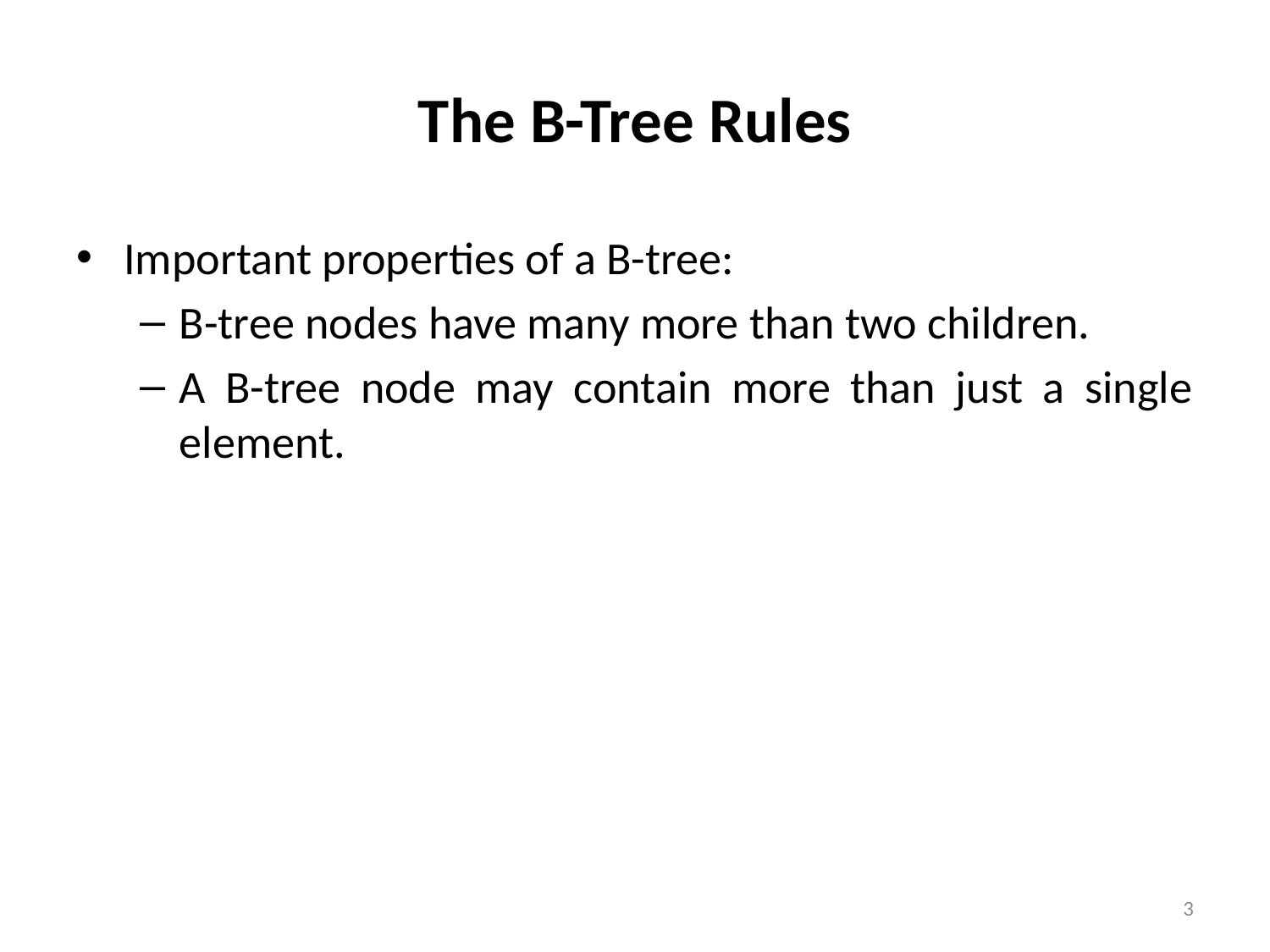

# The B-Tree Rules
Important properties of a B-tree:
B-tree nodes have many more than two children.
A B-tree node may contain more than just a single element.

3